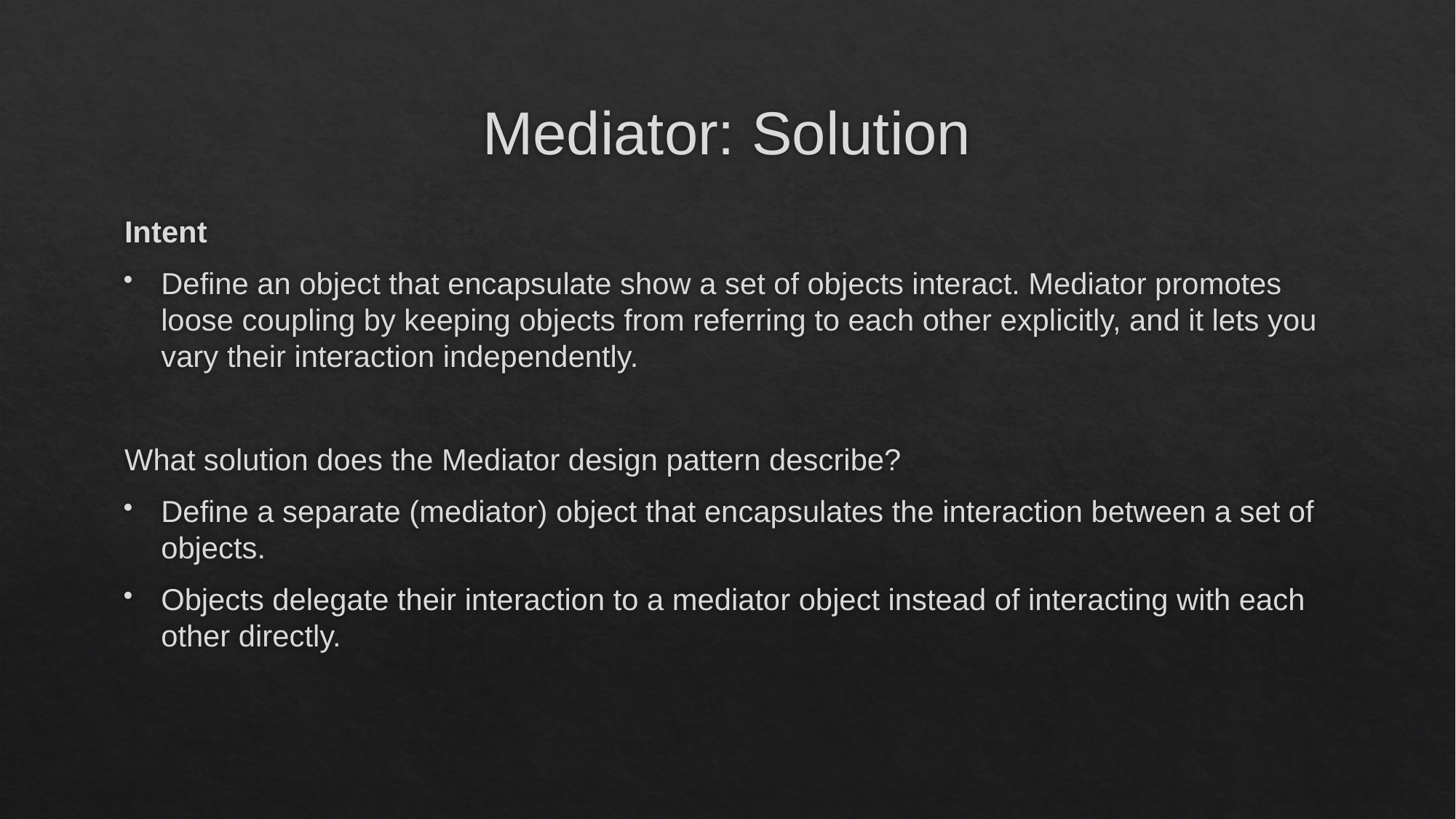

# Mediator: Solution
Intent
Define an object that encapsulate show a set of objects interact. Mediator promotes loose coupling by keeping objects from referring to each other explicitly, and it lets you vary their interaction independently.

What solution does the Mediator design pattern describe?
Define a separate (mediator) object that encapsulates the interaction between a set of objects.
Objects delegate their interaction to a mediator object instead of interacting with each other directly.